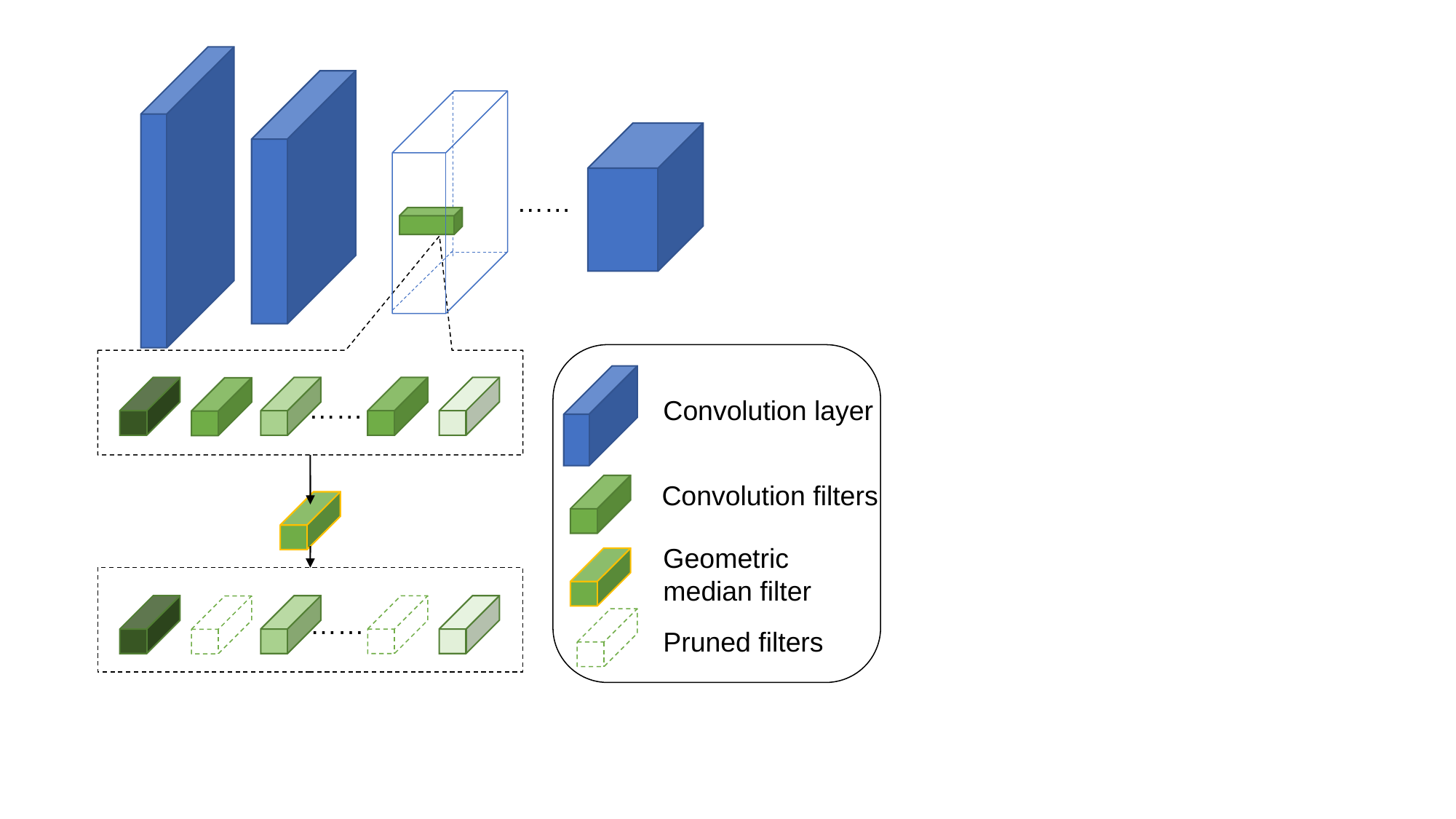

……

……
Convolution layer
Convolution filters

Geometric median filter

……

Pruned filters